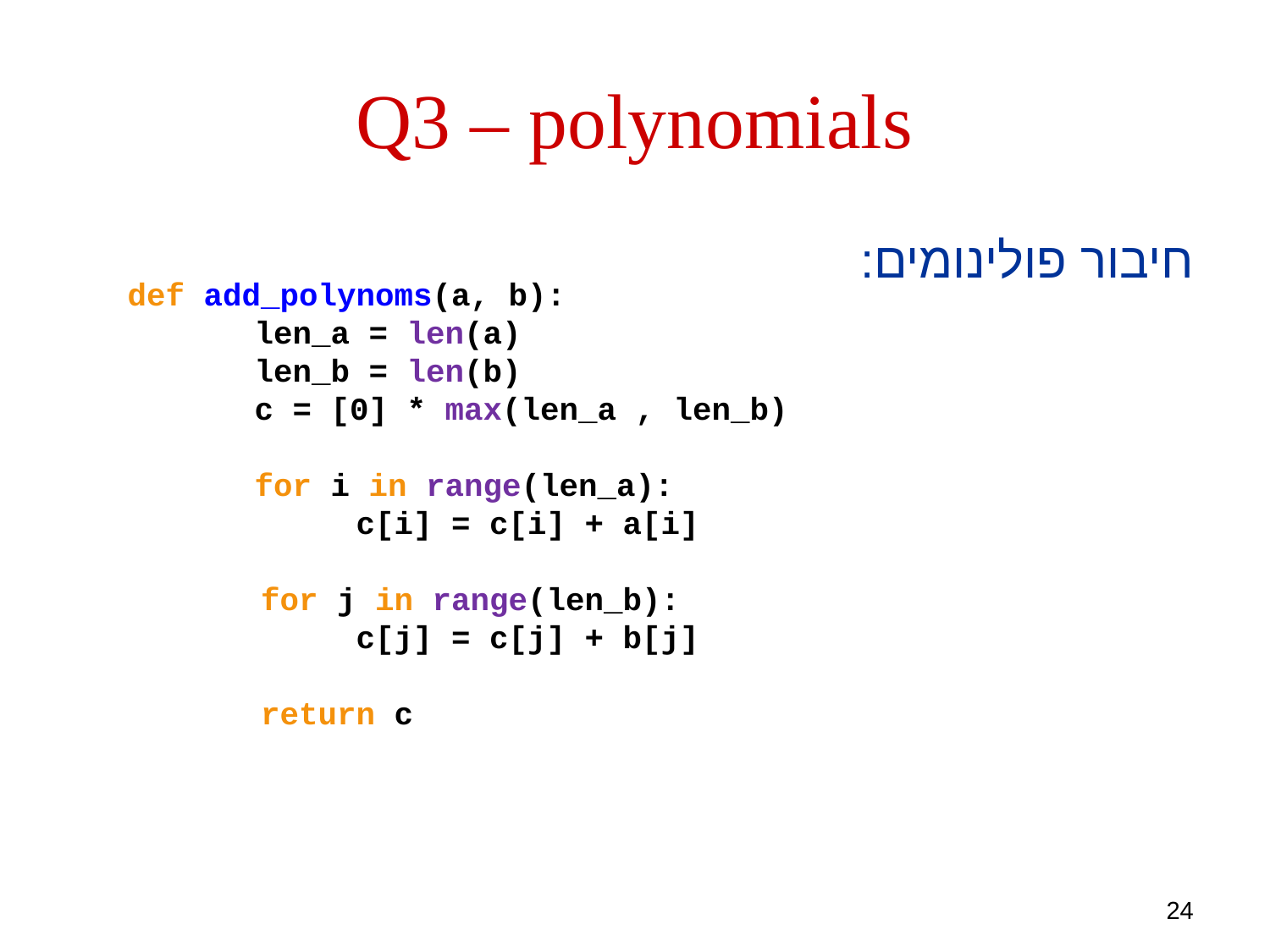

# Q3 – polynomials
חיבור פולינומים:

def add_polynoms(a, b):
	len_a = len(a)
	len_b = len(b)
	c = [0] * max(len_a , len_b)

	for i in range(len_a):
            c[i] = c[i] + a[i]

       for j in range(len_b):
            c[j] = c[j] + b[j]

       return c
24